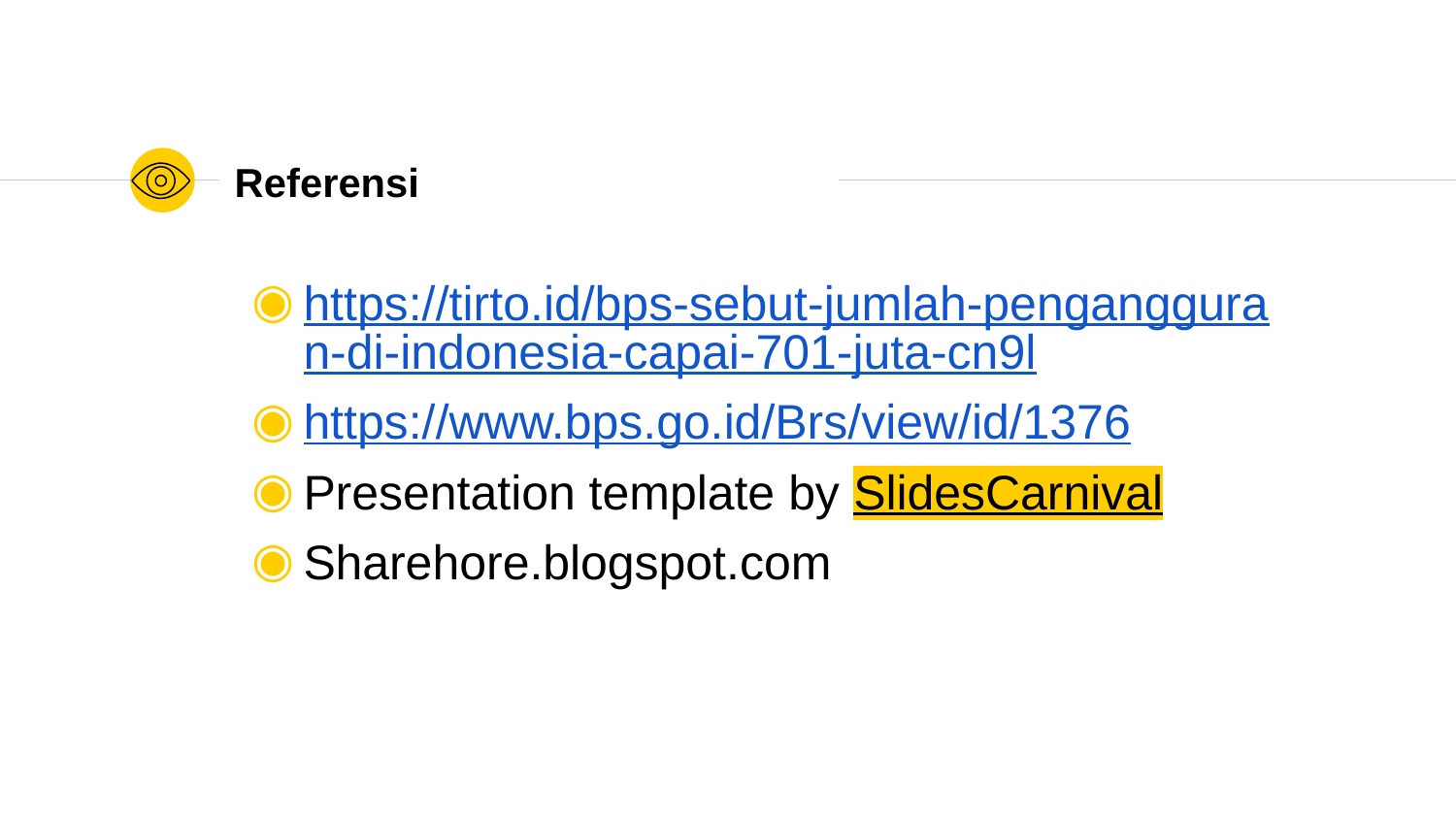

# Referensi

https://tirto.id/bps-sebut-jumlah-pengangguran-di-indonesia-capai-701-juta-cn9l
https://www.bps.go.id/Brs/view/id/1376
Presentation template by SlidesCarnival
Sharehore.blogspot.com